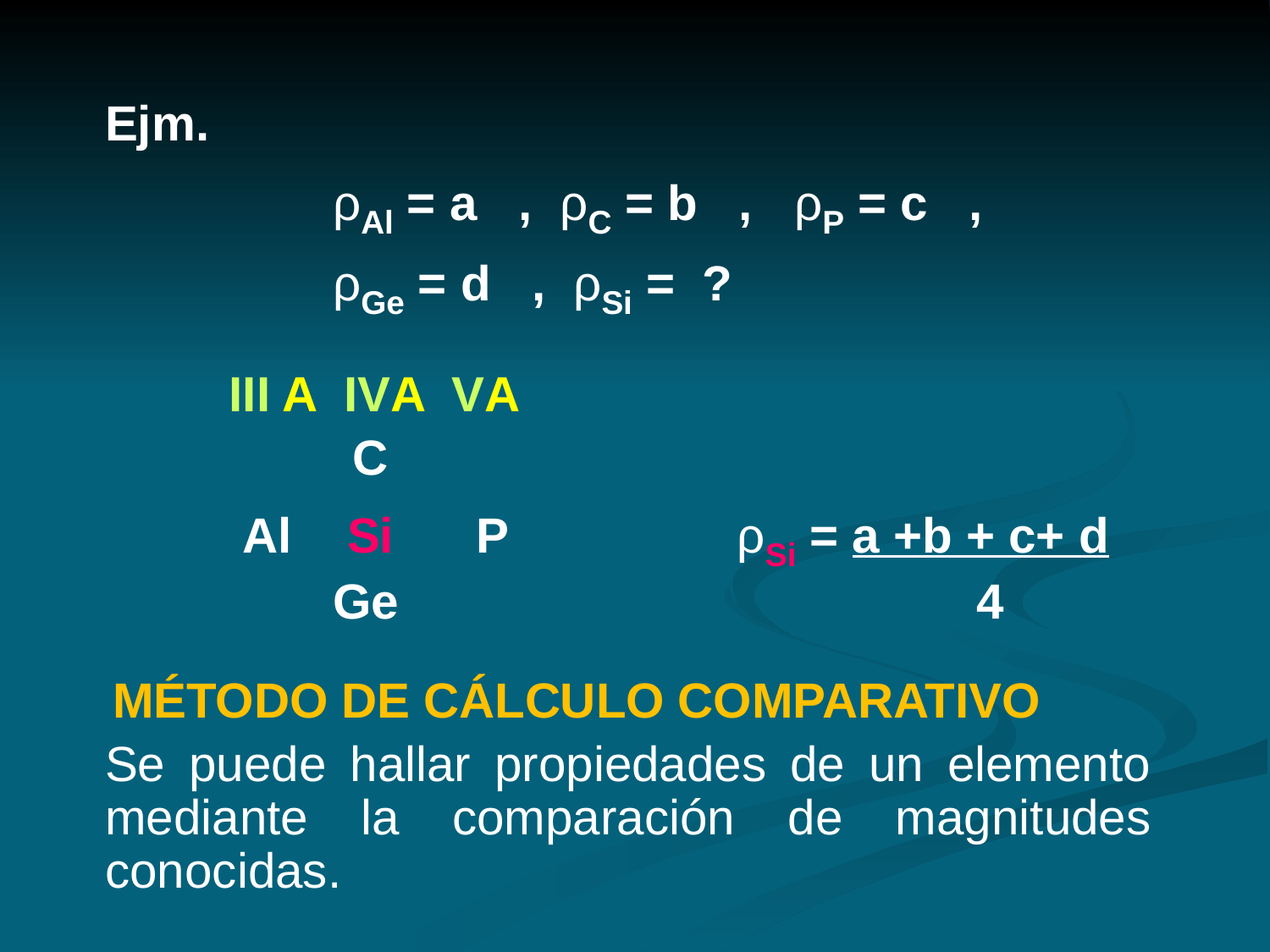

Ejm.
                    ρAl = a   ,  ρC = b   ,   ρP = c   ,
                    ρGe = d   ,  ρSi =  ?

	         III A  IVA  VA
	                  C
	          Al    Si      P	         ρSi = a +b + c+ d
                    Ge   				        4

    MÉTODO DE CÁLCULO COMPARATIVO
	Se puede hallar propiedades de un elemento mediante la comparación de magnitudes conocidas.